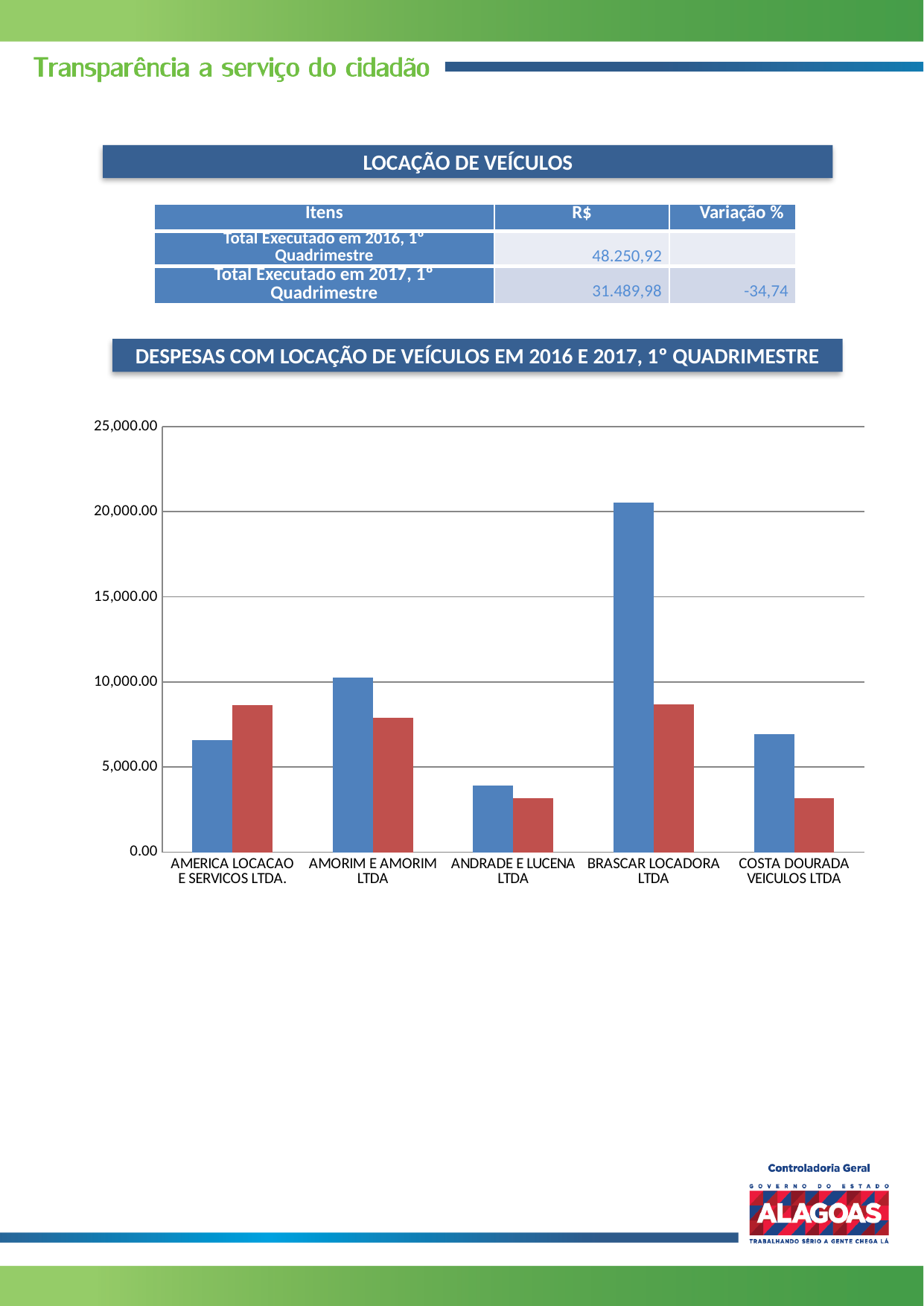

LOCAÇÃO DE VEÍCULOS
| Itens | R$ | Variação % |
| --- | --- | --- |
| Total Executado em 2016, 1º Quadrimestre | 48.250,92 |  |
| Total Executado em 2017, 1º Quadrimestre | 31.489,98 | -34,74 |
DESPESAS COM LOCAÇÃO DE VEÍCULOS EM 2016 E 2017, 1º QUADRIMESTRE

### Chart

| Category |  |  |
|---|---|---|
| AMERICA LOCACAO E SERVICOS LTDA. | 6600.0 | 8627.56 |
| AMORIM E AMORIM LTDA | 10259.46 | 7882.98 |
| ANDRADE E LUCENA LTDA | 3930.0 | 3154.08 |
| BRASCAR LOCADORA LTDA | 20518.92 | 8671.28 |
| COSTA DOURADA VEICULOS LTDA | 6942.54 | 3154.08 |